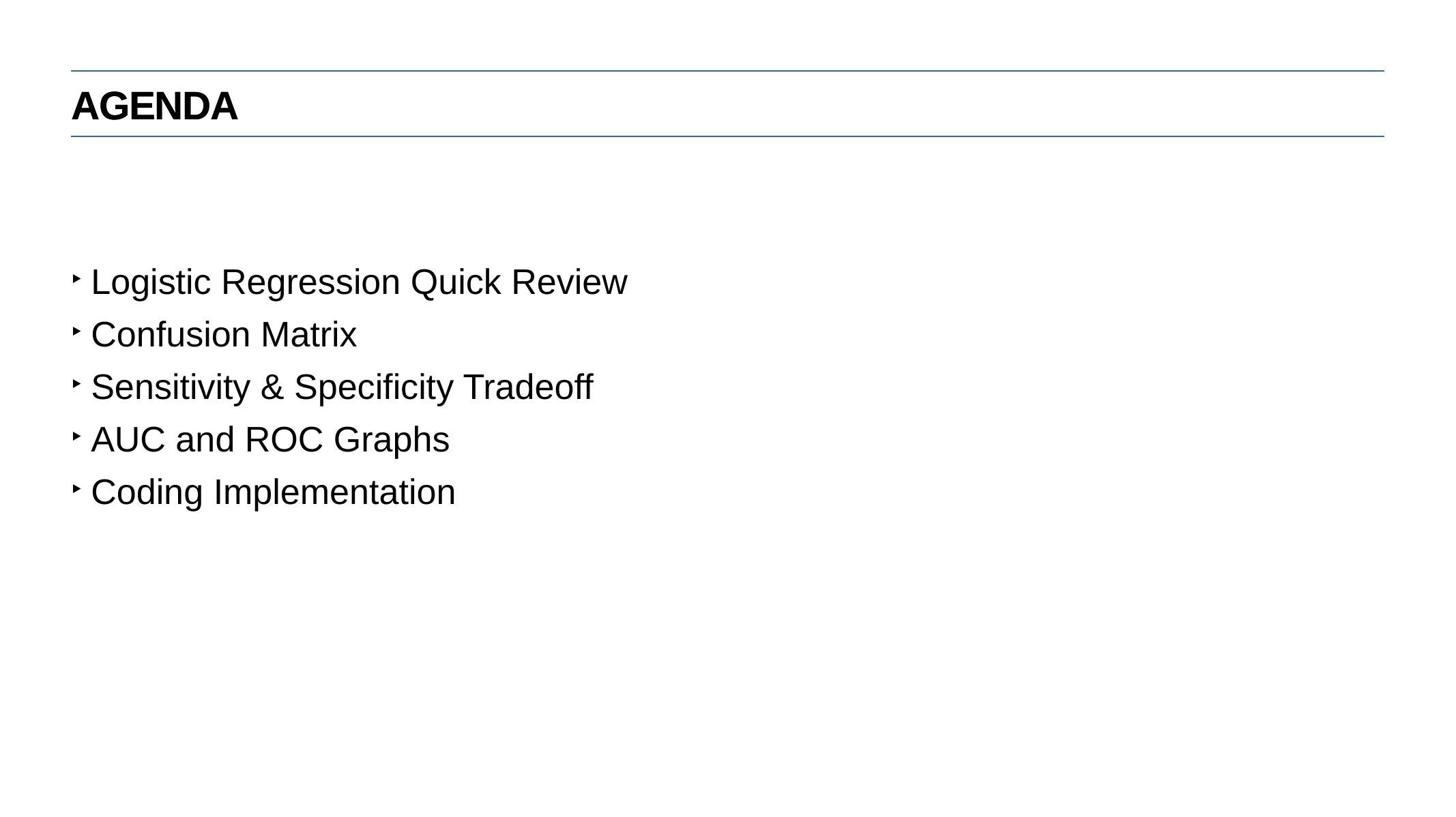

Agenda

Logistic Regression Quick Review
Confusion Matrix
Sensitivity & Specificity Tradeoff
AUC and ROC Graphs
Coding Implementation